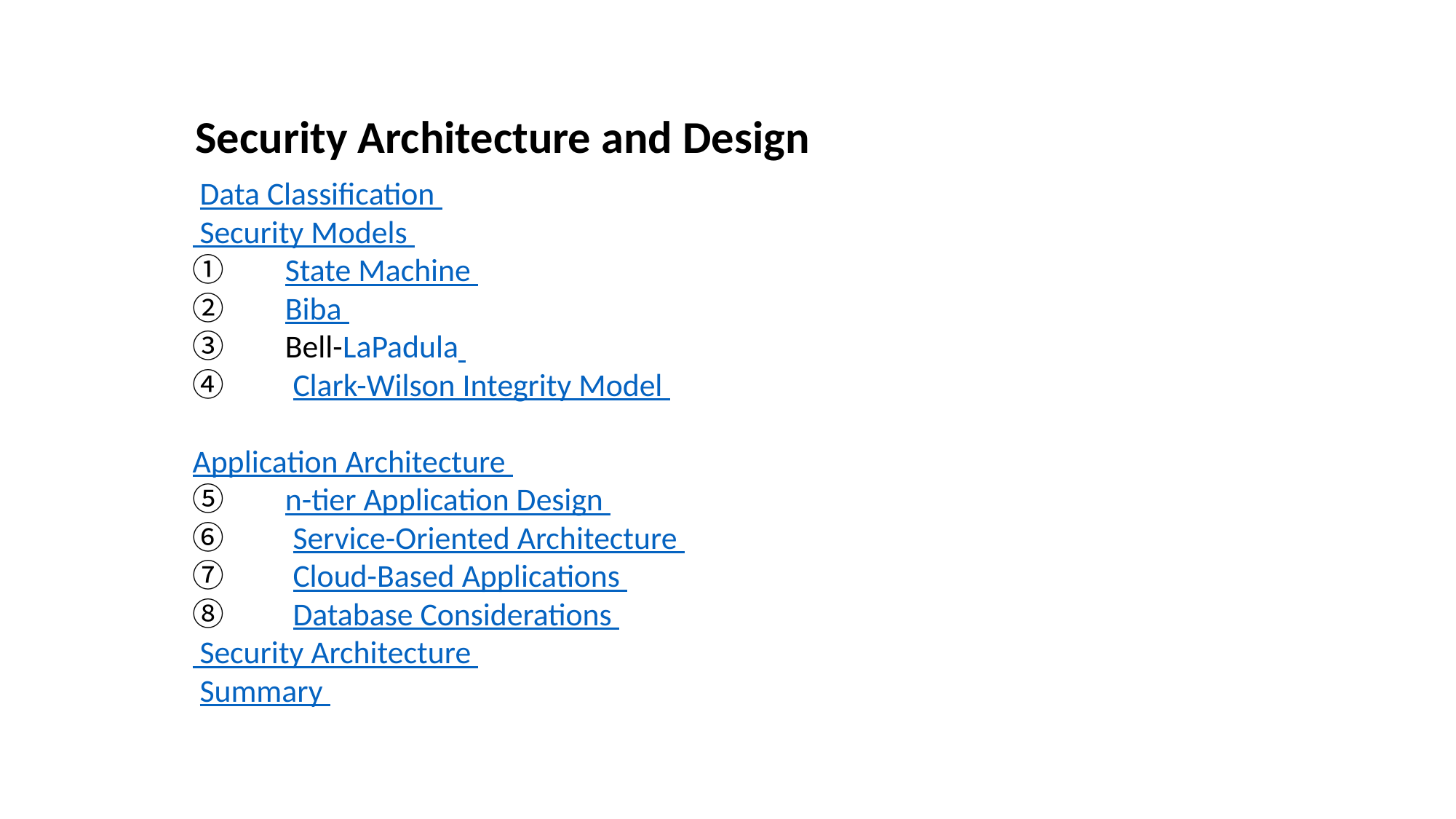

Security Architecture and Design
 Data Classification
 Security Models
　 State Machine
　 Biba
　 Bell-LaPadula
 　Clark-Wilson Integrity Model

Application Architecture
　 n-tier Application Design
 　Service-Oriented Architecture
 　Cloud-Based Applications
 　Database Considerations
 Security Architecture
 Summary